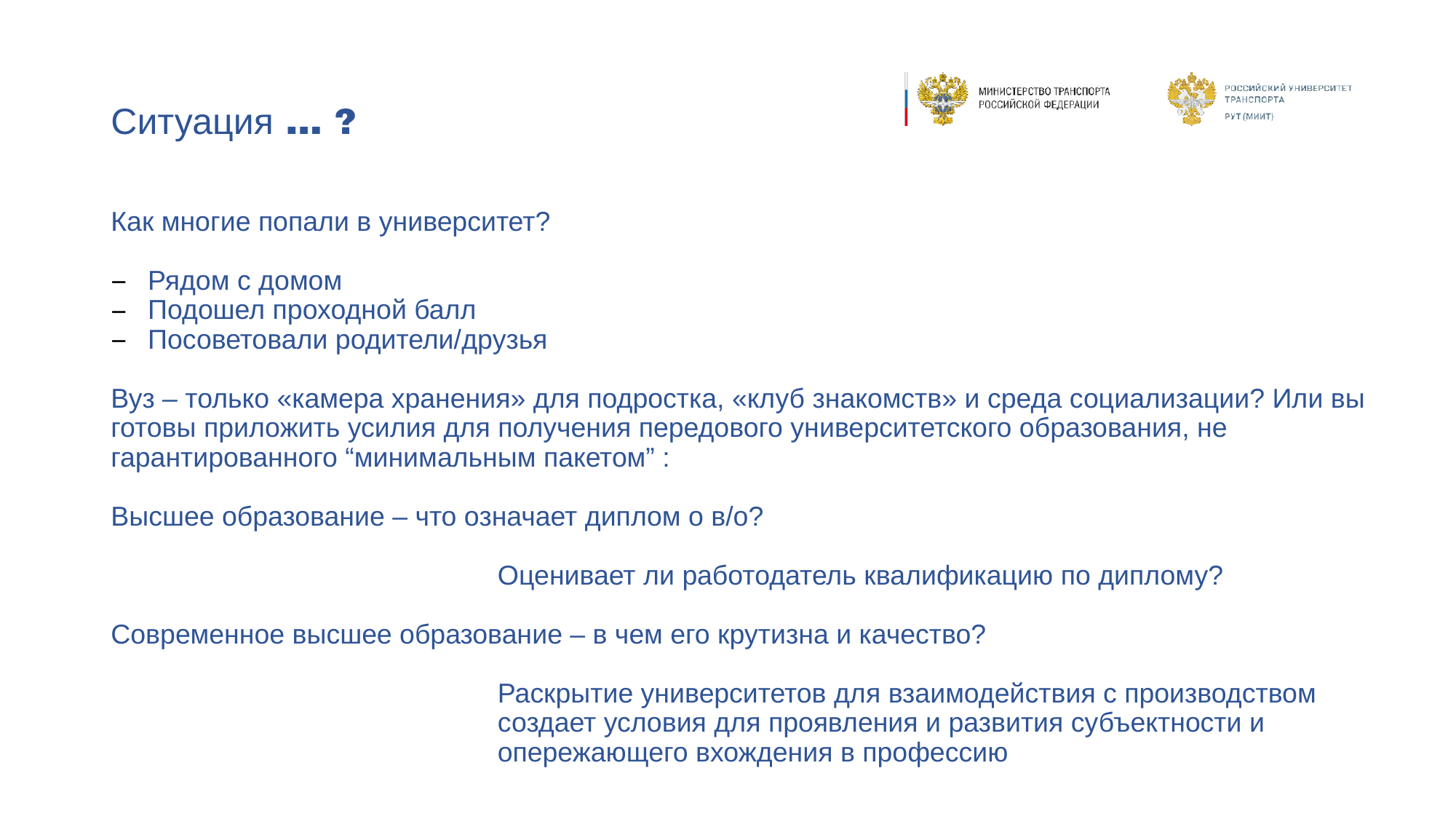

# Ситуация ... ?
Как многие попали в университет?

Рядом с домом
Подошел проходной балл
Посоветовали родители/друзья

Вуз – только «камера хранения» для подростка, «клуб знакомств» и среда социализации? Или вы готовы приложить усилия для получения передового университетского образования, не гарантированного “минимальным пакетом” :

Высшее образование – что означает диплом о в/о?

Оценивает ли работодатель квалификацию по диплому?

Современное высшее образование – в чем его крутизна и качество?

Раскрытие университетов для взаимодействия с производством создает условия для проявления и развития субъектности и опережающего вхождения в профессию